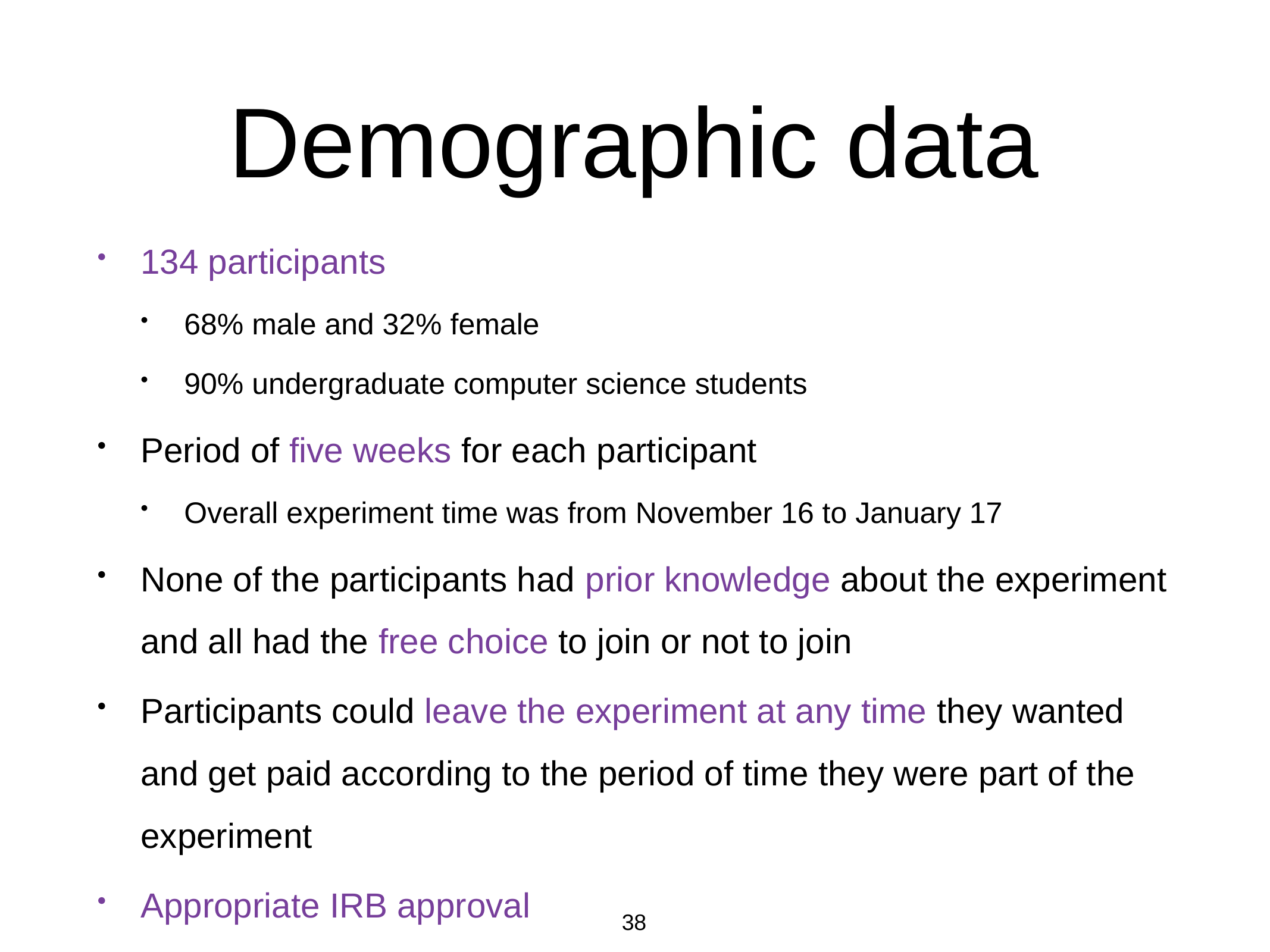

# Demographic data
134 participants
68% male and 32% female
90% undergraduate computer science students
Period of five weeks for each participant
Overall experiment time was from November 16 to January 17
None of the participants had prior knowledge about the experiment and all had the free choice to join or not to join
Participants could leave the experiment at any time they wanted and get paid according to the period of time they were part of the experiment
Appropriate IRB approval
38